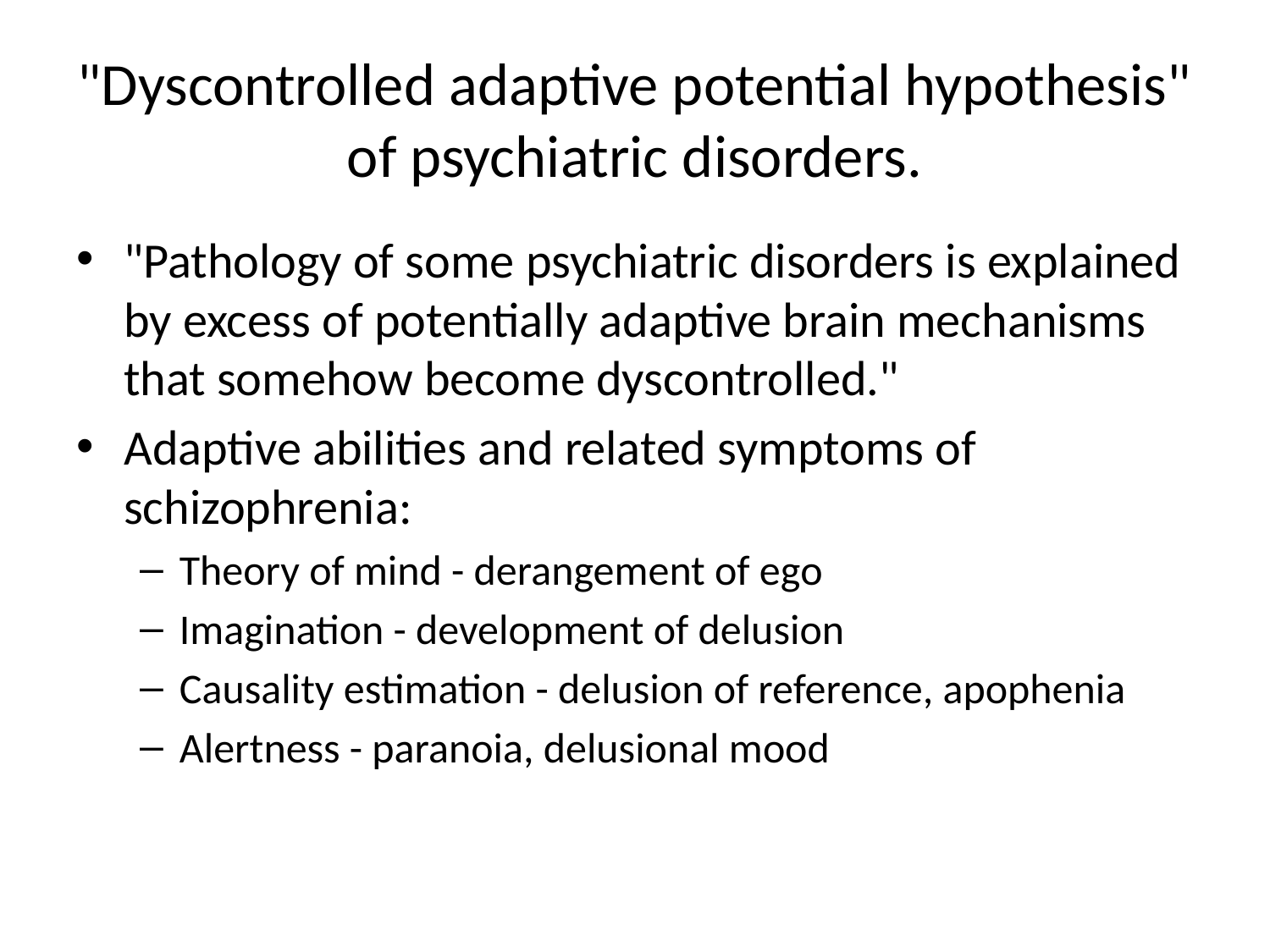

# "Dyscontrolled adaptive potential hypothesis" of psychiatric disorders.
"Pathology of some psychiatric disorders is explained by excess of potentially adaptive brain mechanisms that somehow become dyscontrolled."
Adaptive abilities and related symptoms of schizophrenia:
Theory of mind - derangement of ego
Imagination - development of delusion
Causality estimation - delusion of reference, apophenia
Alertness - paranoia, delusional mood